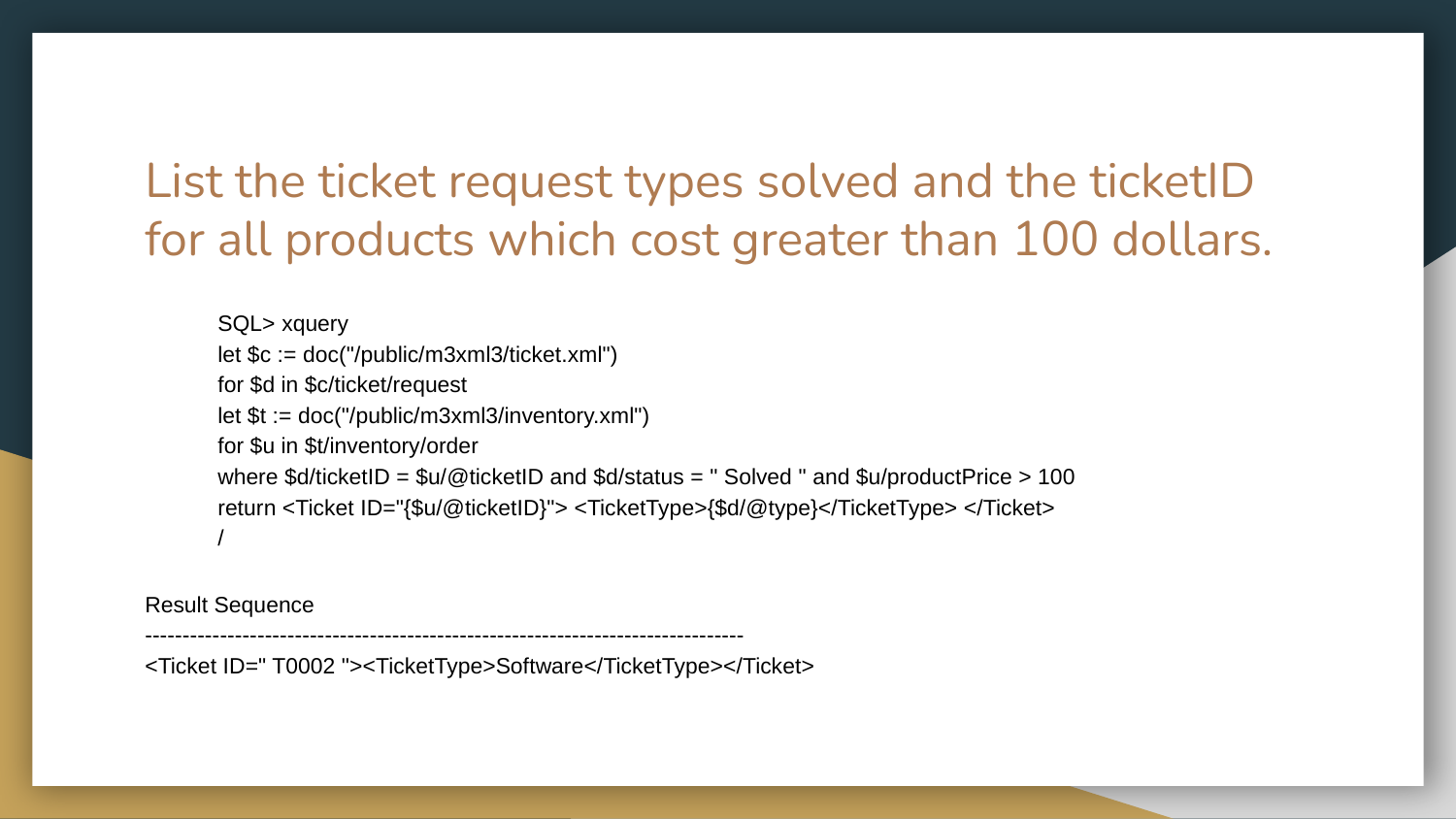

# List the ticket request types solved and the ticketID for all products which cost greater than 100 dollars.

SQL> xquery
let $c := doc("/public/m3xml3/ticket.xml")
for $d in $c/ticket/request
let $t := doc("/public/m3xml3/inventory.xml")
for $u in $t/inventory/order
where $d/ticketID = $u/@ticketID and $d/status = " Solved " and $u/productPrice > 100
return <Ticket ID="{$u/@ticketID}"> <TicketType>{$d/@type}</TicketType> </Ticket>
/
Result Sequence
--------------------------------------------------------------------------------
<Ticket ID=" T0002 "><TicketType>Software</TicketType></Ticket>